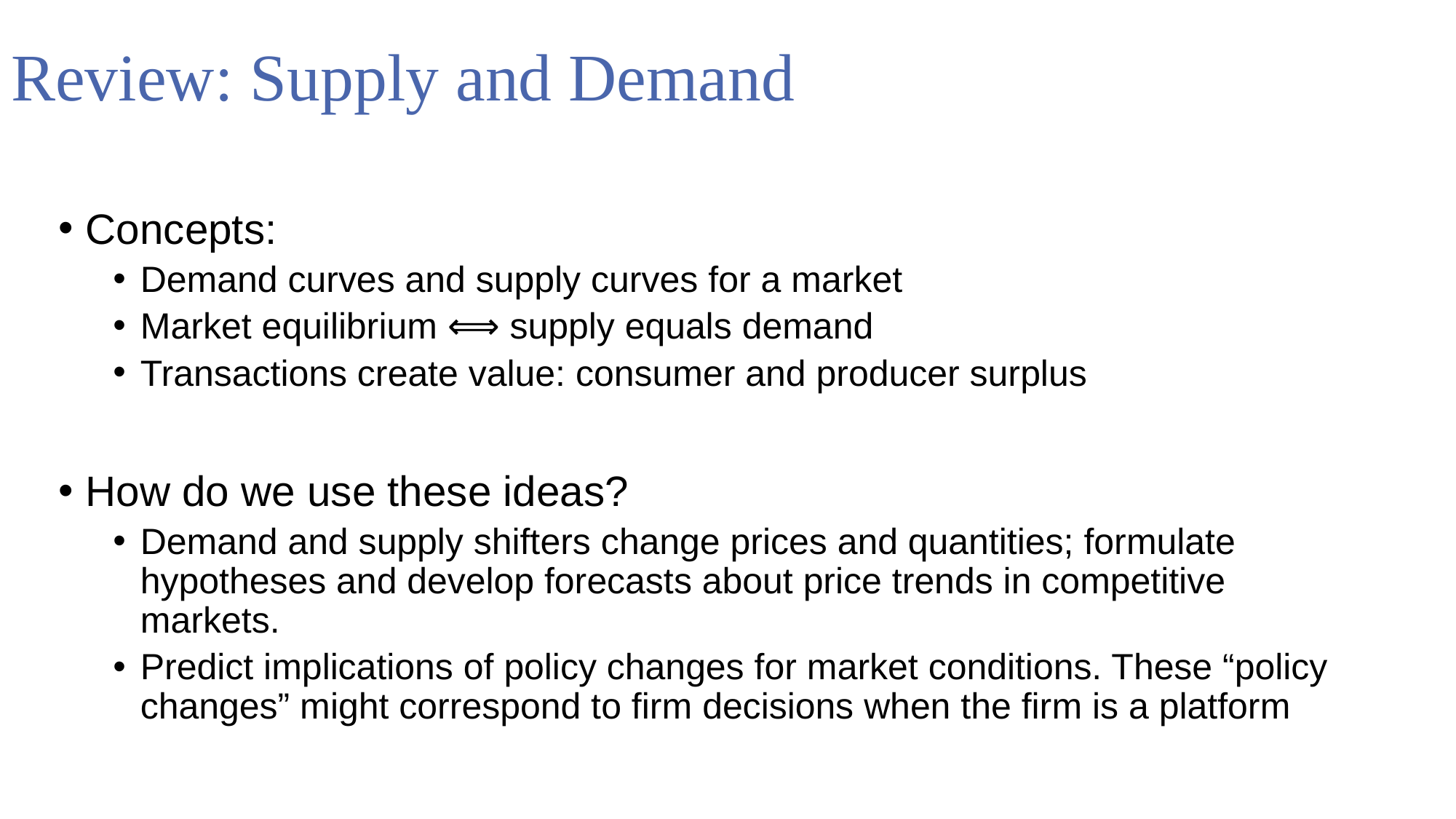

# Review: Supply and Demand
Concepts:
Demand curves and supply curves for a market
Market equilibrium ⟺ supply equals demand
Transactions create value: consumer and producer surplus

How do we use these ideas?
Demand and supply shifters change prices and quantities; formulate hypotheses and develop forecasts about price trends in competitive markets.
Predict implications of policy changes for market conditions. These “policy changes” might correspond to firm decisions when the firm is a platform